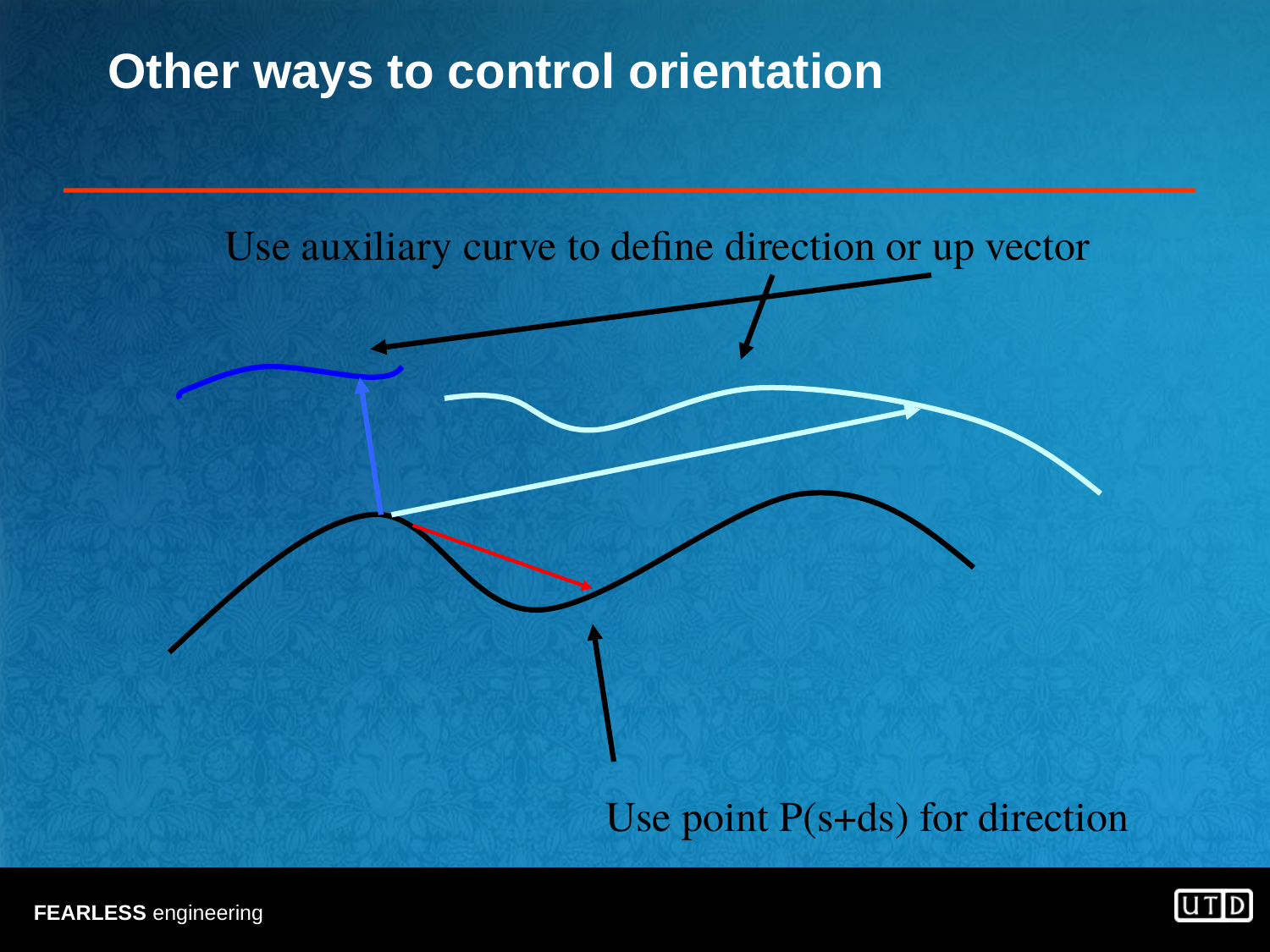

# Other ways to control orientation

Use auxiliary curve to define direction or up vector

Use point P(s+ds) for direction